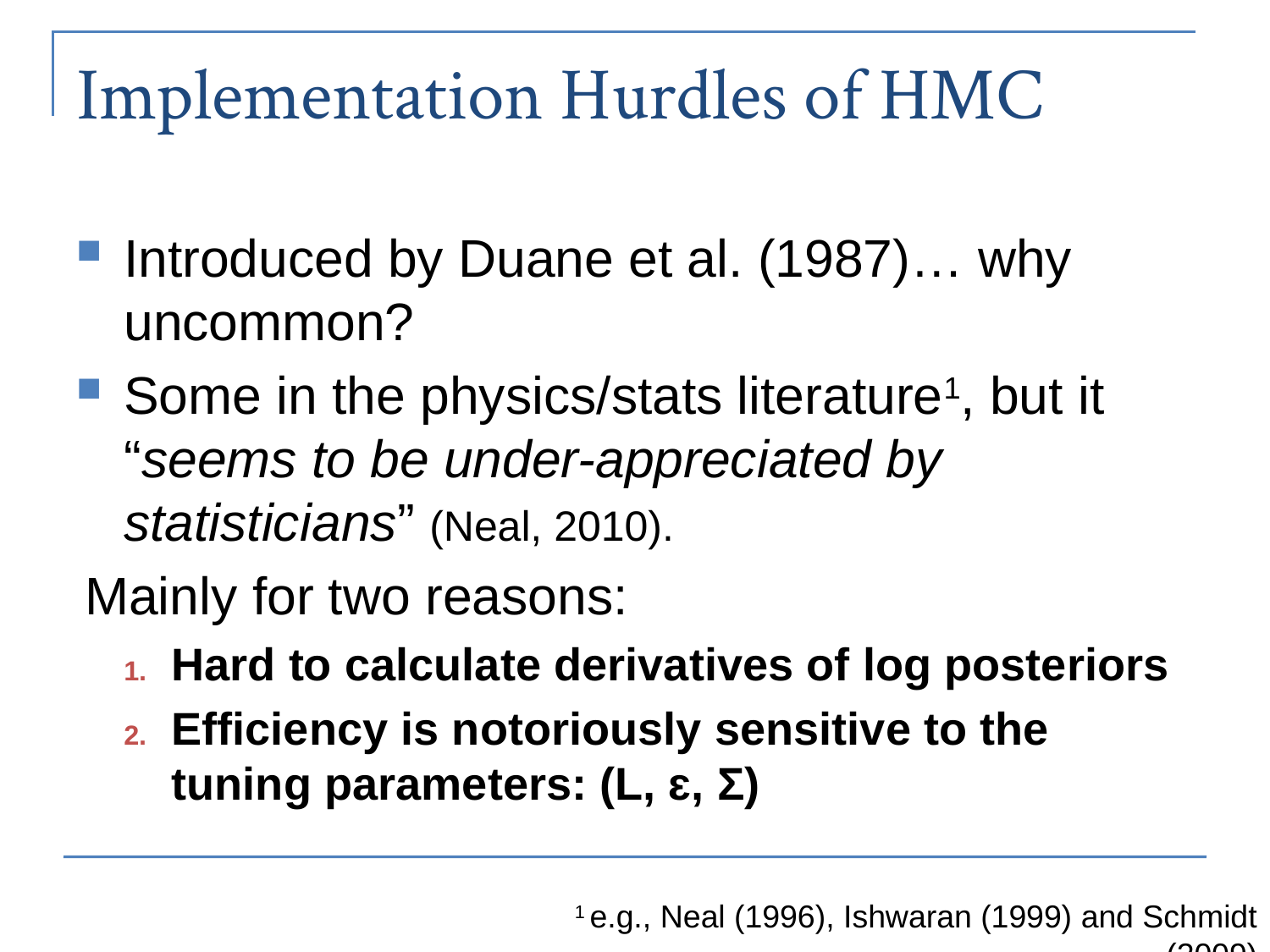

# Implementation Hurdles of HMC
Introduced by Duane et al. (1987)… why uncommon?
Some in the physics/stats literature1, but it “seems to be under-appreciated by statisticians” (Neal, 2010).
 Mainly for two reasons:
Hard to calculate derivatives of log posteriors
Efficiency is notoriously sensitive to the tuning parameters: (L, ɛ, Σ)
1 e.g., Neal (1996), Ishwaran (1999) and Schmidt (2009)